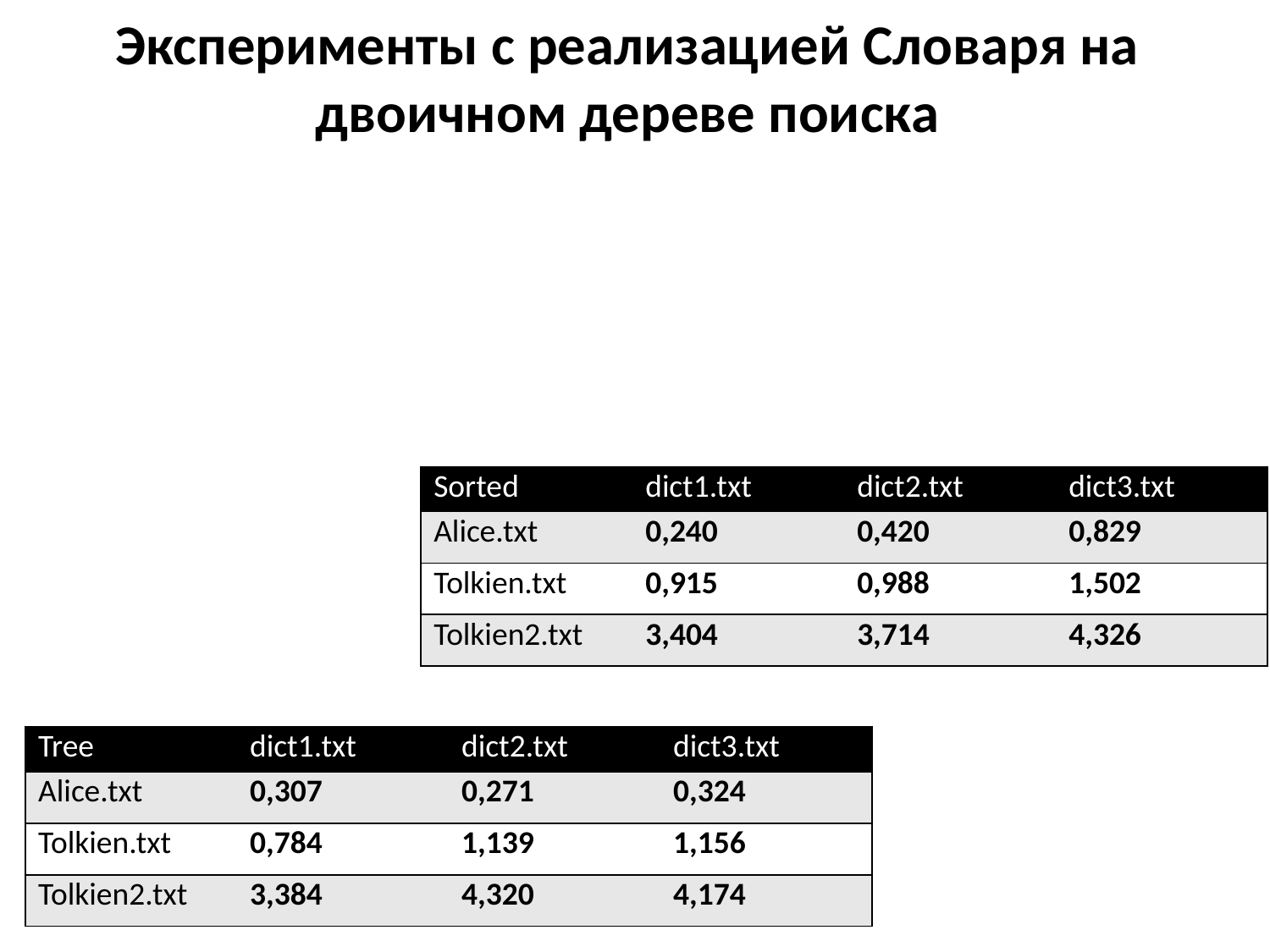

# Эксперименты с реализацией Словаря на двоичном дереве поиска

| Sorted | dict1.txt | dict2.txt | dict3.txt |
| --- | --- | --- | --- |
| Alice.txt | 0,240 | 0,420 | 0,829 |
| Tolkien.txt | 0,915 | 0,988 | 1,502 |
| Tolkien2.txt | 3,404 | 3,714 | 4,326 |
| Tree | dict1.txt | dict2.txt | dict3.txt |
| --- | --- | --- | --- |
| Alice.txt | 0,307 | 0,271 | 0,324 |
| Tolkien.txt | 0,784 | 1,139 | 1,156 |
| Tolkien2.txt | 3,384 | 4,320 | 4,174 |